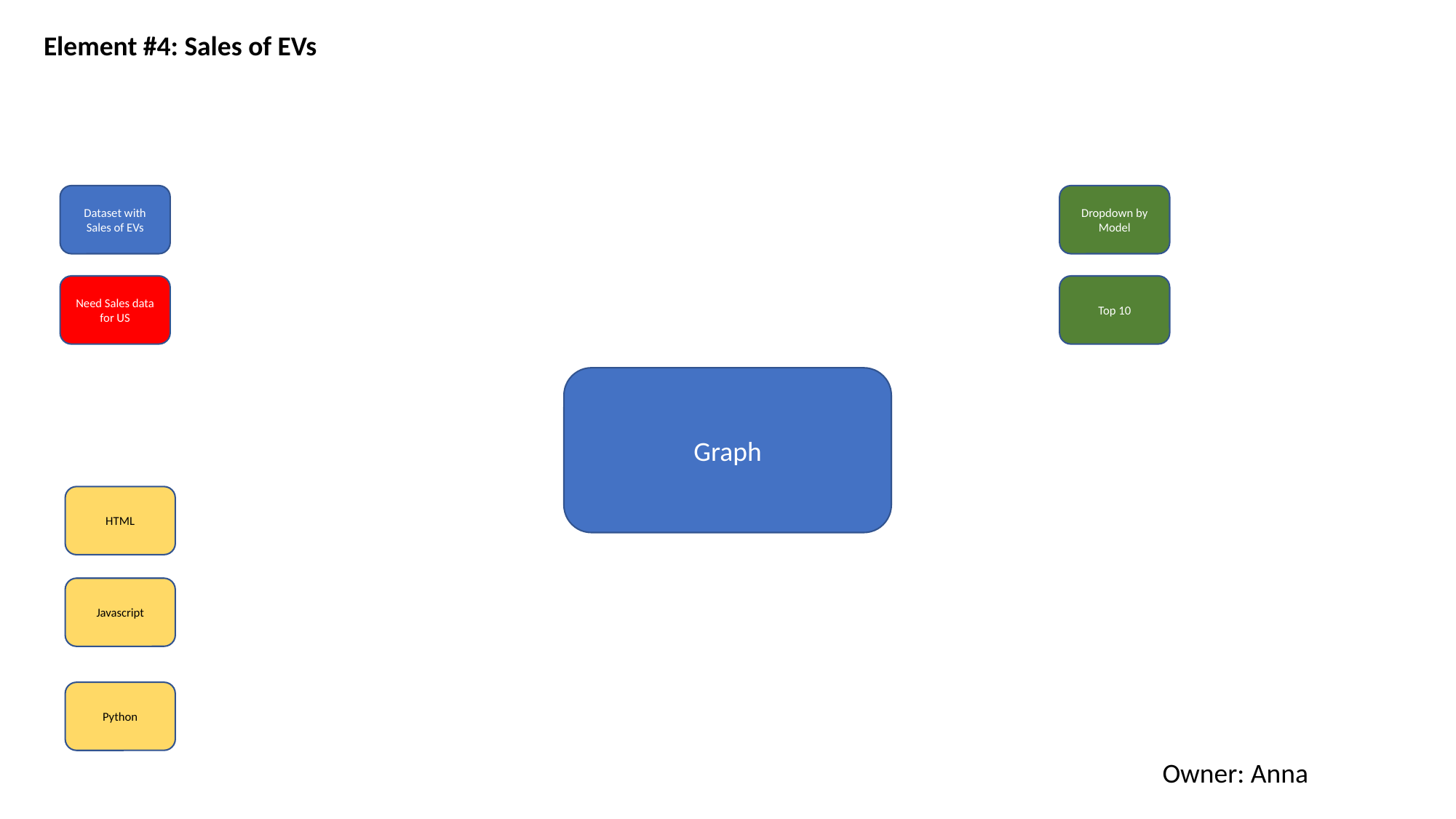

Element #4: Sales of EVs
Dataset with Sales of EVs
Dropdown by Model
Need Sales data for US
Top 10
Graph
HTML
Javascript
Python
Owner: Anna